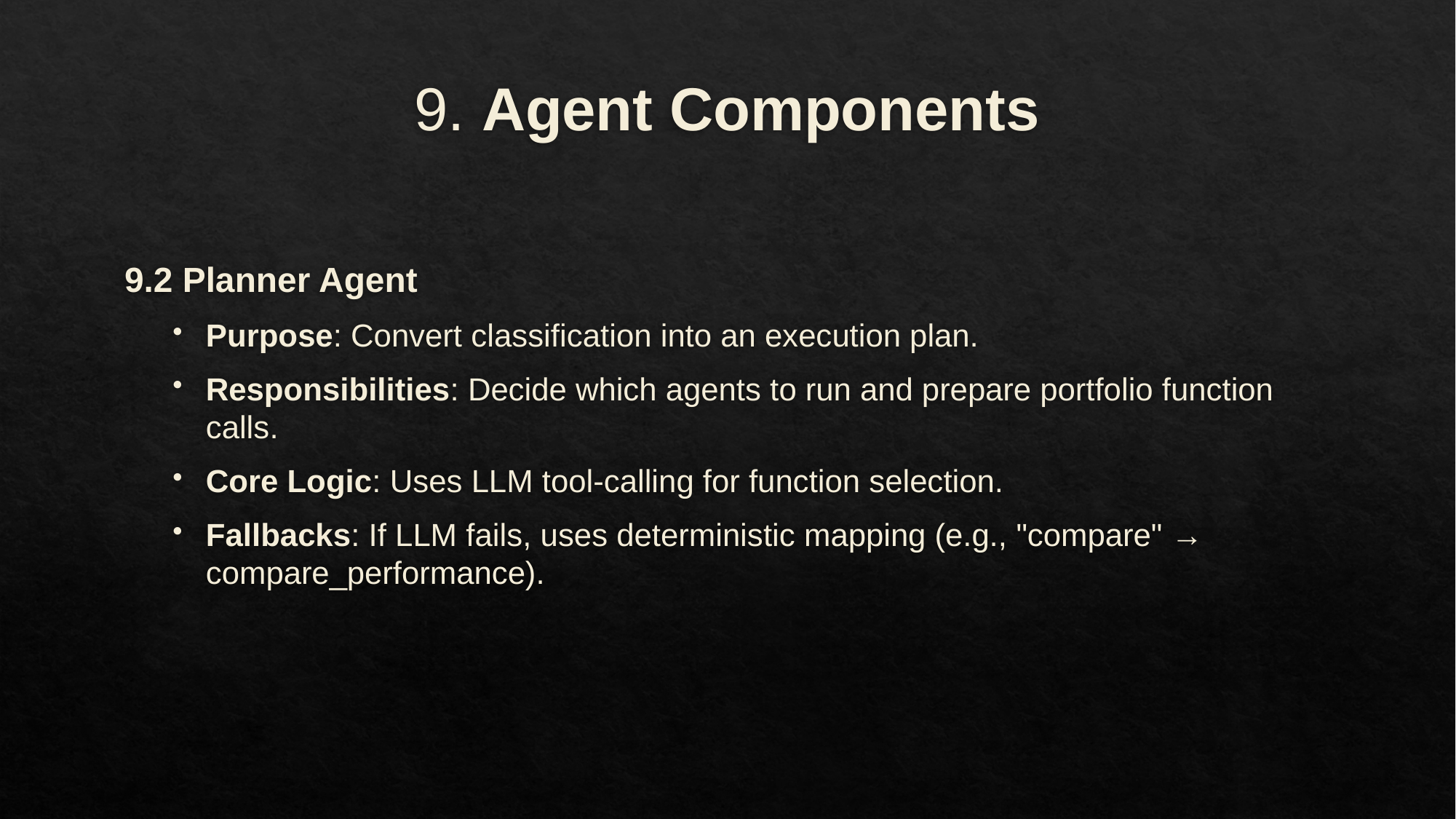

# 9. Agent Components
9.2 Planner Agent
Purpose: Convert classification into an execution plan.
Responsibilities: Decide which agents to run and prepare portfolio function calls.
Core Logic: Uses LLM tool-calling for function selection.
Fallbacks: If LLM fails, uses deterministic mapping (e.g., "compare" → compare_performance).